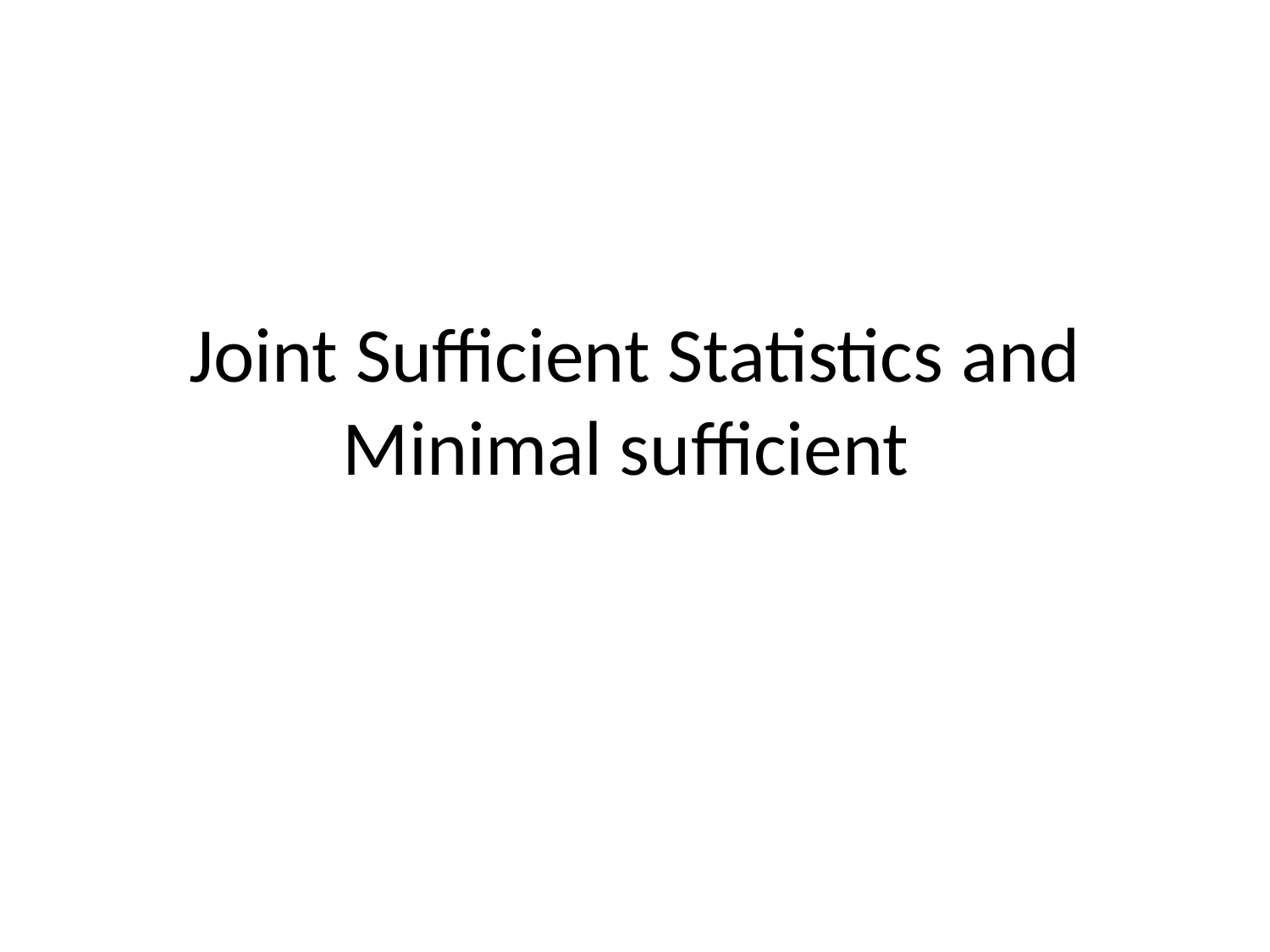

# Joint Sufficient Statistics and Minimal sufficient